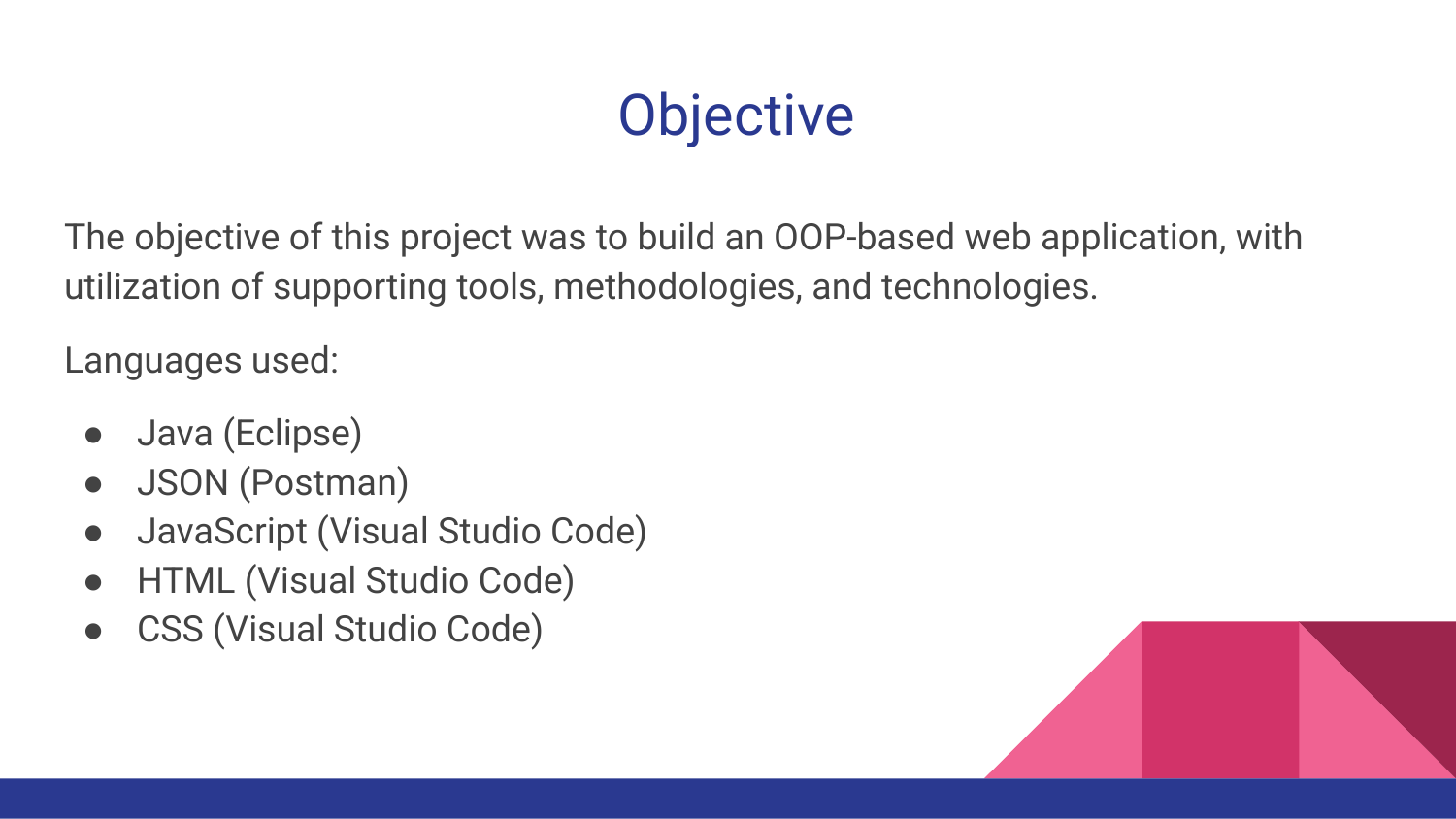

# Objective
The objective of this project was to build an OOP-based web application, with utilization of supporting tools, methodologies, and technologies.
Languages used:
Java (Eclipse)
JSON (Postman)
JavaScript (Visual Studio Code)
HTML (Visual Studio Code)
CSS (Visual Studio Code)